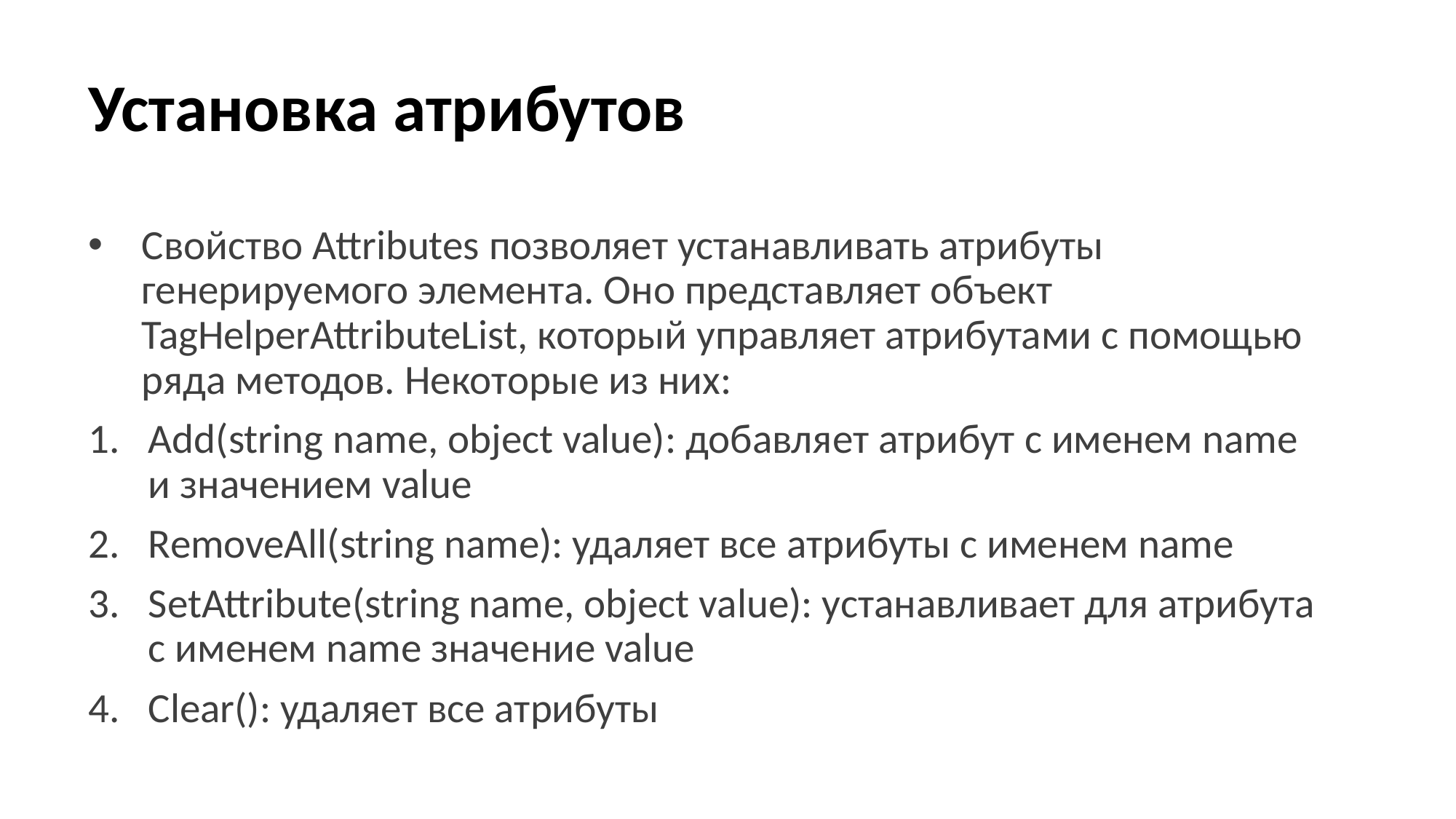

# Установка атрибутов
Свойство Attributes позволяет устанавливать атрибуты генерируемого элемента. Оно представляет объект TagHelperAttributeList, который управляет атрибутами с помощью ряда методов. Некоторые из них:
Add(string name, object value): добавляет атрибут с именем name и значением value
RemoveAll(string name): удаляет все атрибуты с именем name
SetAttribute(string name, object value): устанавливает для атрибута с именем name значение value
Clear(): удаляет все атрибуты